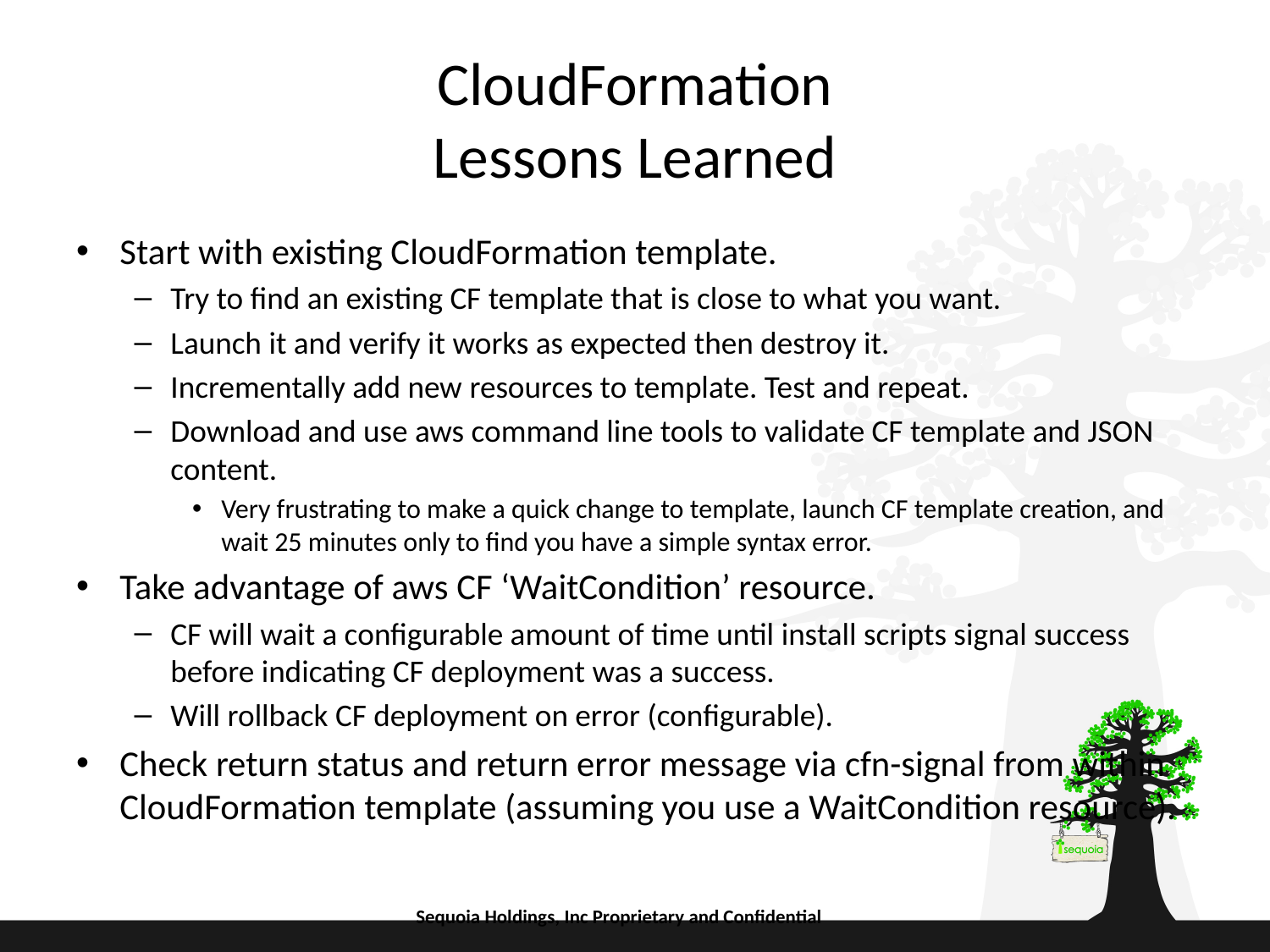

# CloudFormation Lessons Learned
Start with existing CloudFormation template.
Try to find an existing CF template that is close to what you want.
Launch it and verify it works as expected then destroy it.
Incrementally add new resources to template. Test and repeat.
Download and use aws command line tools to validate CF template and JSON content.
Very frustrating to make a quick change to template, launch CF template creation, and wait 25 minutes only to find you have a simple syntax error.
Take advantage of aws CF ‘WaitCondition’ resource.
CF will wait a configurable amount of time until install scripts signal success before indicating CF deployment was a success.
Will rollback CF deployment on error (configurable).
Check return status and return error message via cfn-signal from within CloudFormation template (assuming you use a WaitCondition resource).
Sequoia Holdings, Inc Proprietary and Confidential